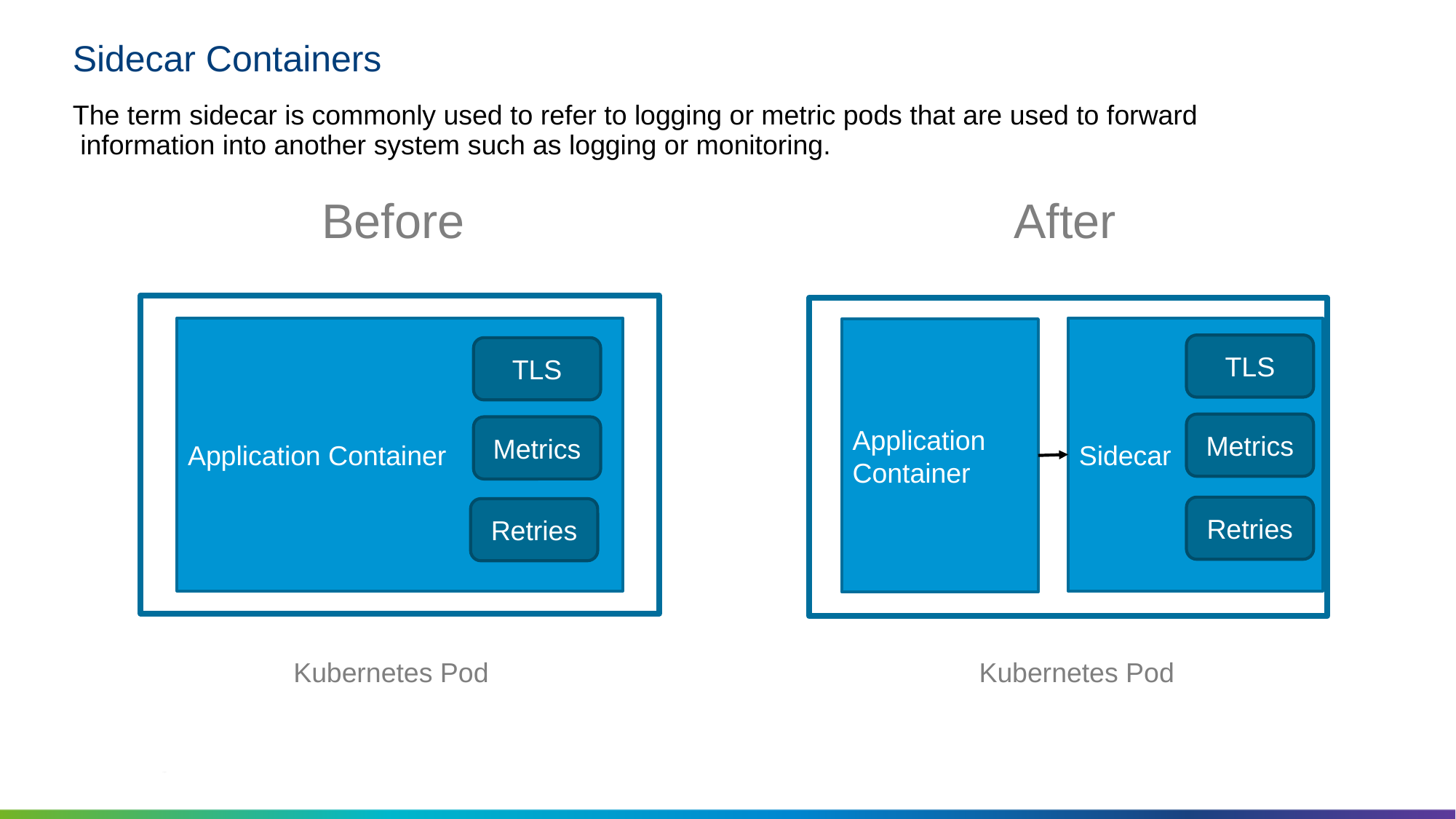

# Sidecar Containers
The term sidecar is commonly used to refer to logging or metric pods that are used to forward
 information into another system such as logging or monitoring.

Before
After

Application Container
Sidecar
Application Container
TLS
TLS
Metrics
Metrics
Retries
Retries
Kubernetes Pod
Kubernetes Pod